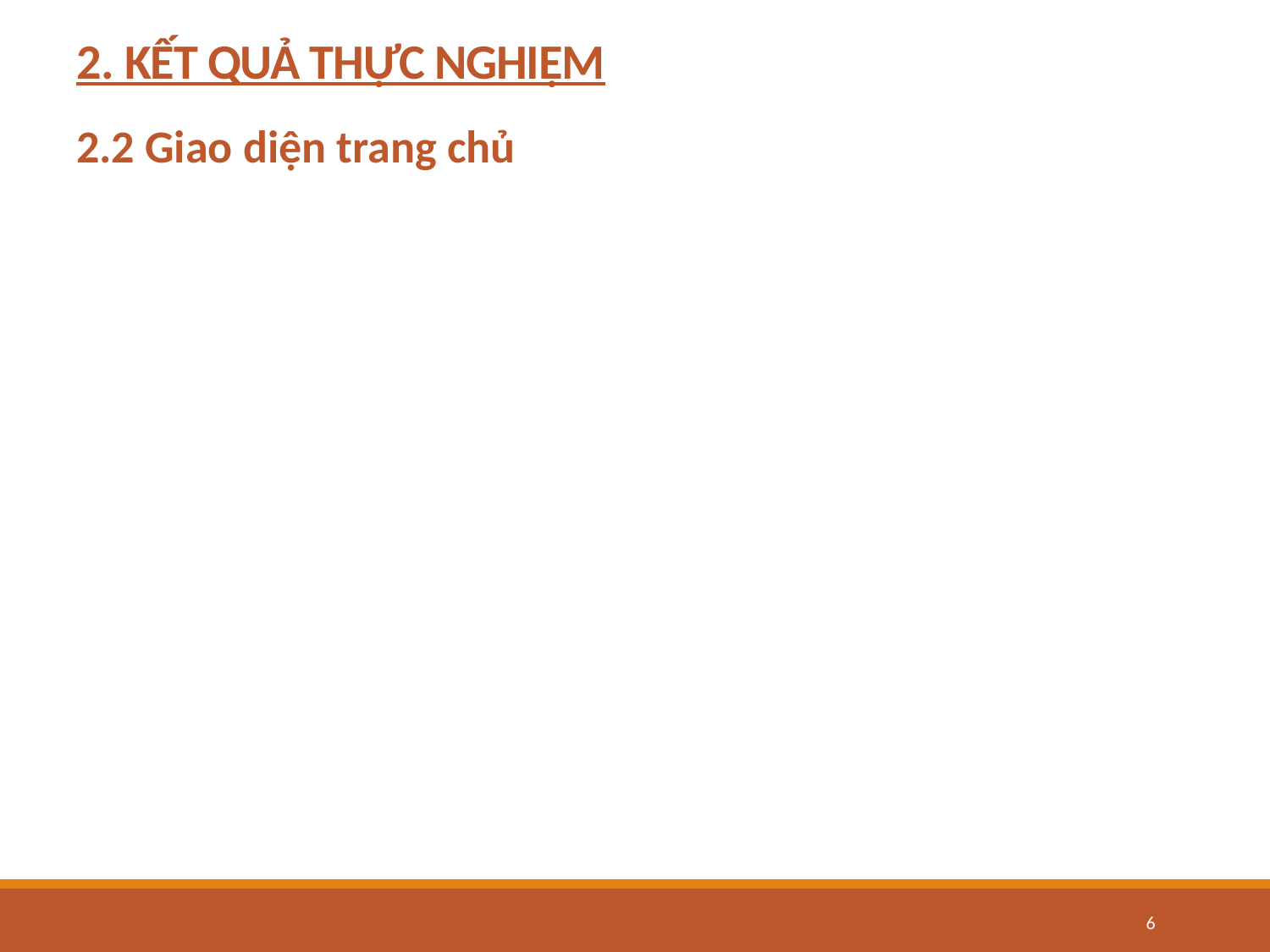

2. KẾT QUẢ THỰC NGHIỆM
#
2.2 Giao diện trang chủ

6